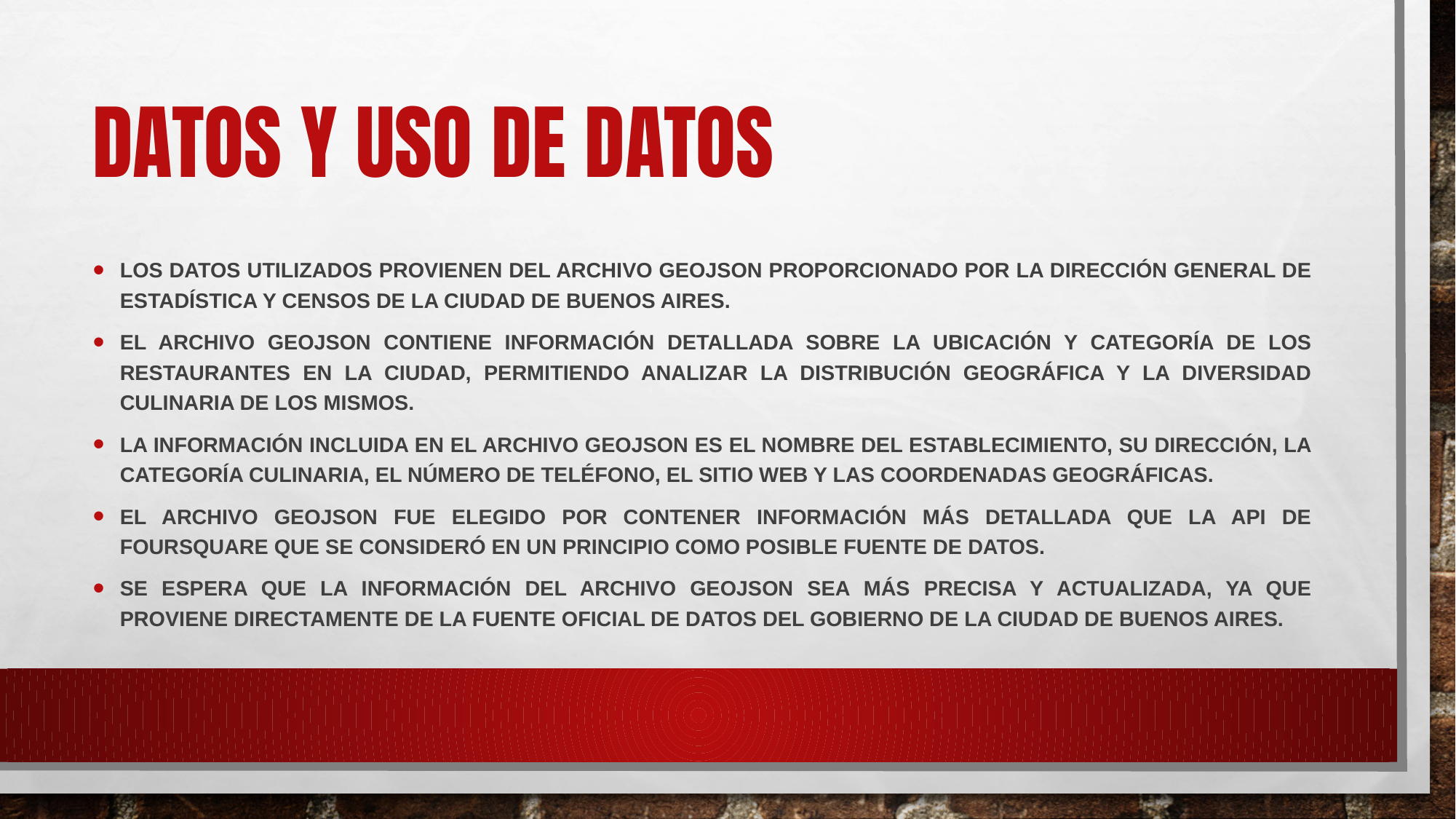

# DATOS Y USO DE DATOS
Los datos utilizados provienen del archivo geoJson proporcionado por la Dirección General de Estadística y Censos de la Ciudad de Buenos Aires.
El archivo geoJson contiene información detallada sobre la ubicación y categoría de los restaurantes en la ciudad, permitiendo analizar la distribución geográfica y la diversidad culinaria de los mismos.
La información incluida en el archivo geoJson es el nombre del establecimiento, su dirección, la categoría culinaria, el número de teléfono, el sitio web y las coordenadas geográficas.
El archivo geoJson fue elegido por contener información más detallada que la API de Foursquare que se consideró en un principio como posible fuente de datos.
Se espera que la información del archivo geoJson sea más precisa y actualizada, ya que proviene directamente de la fuente oficial de datos del gobierno de la Ciudad de Buenos Aires.